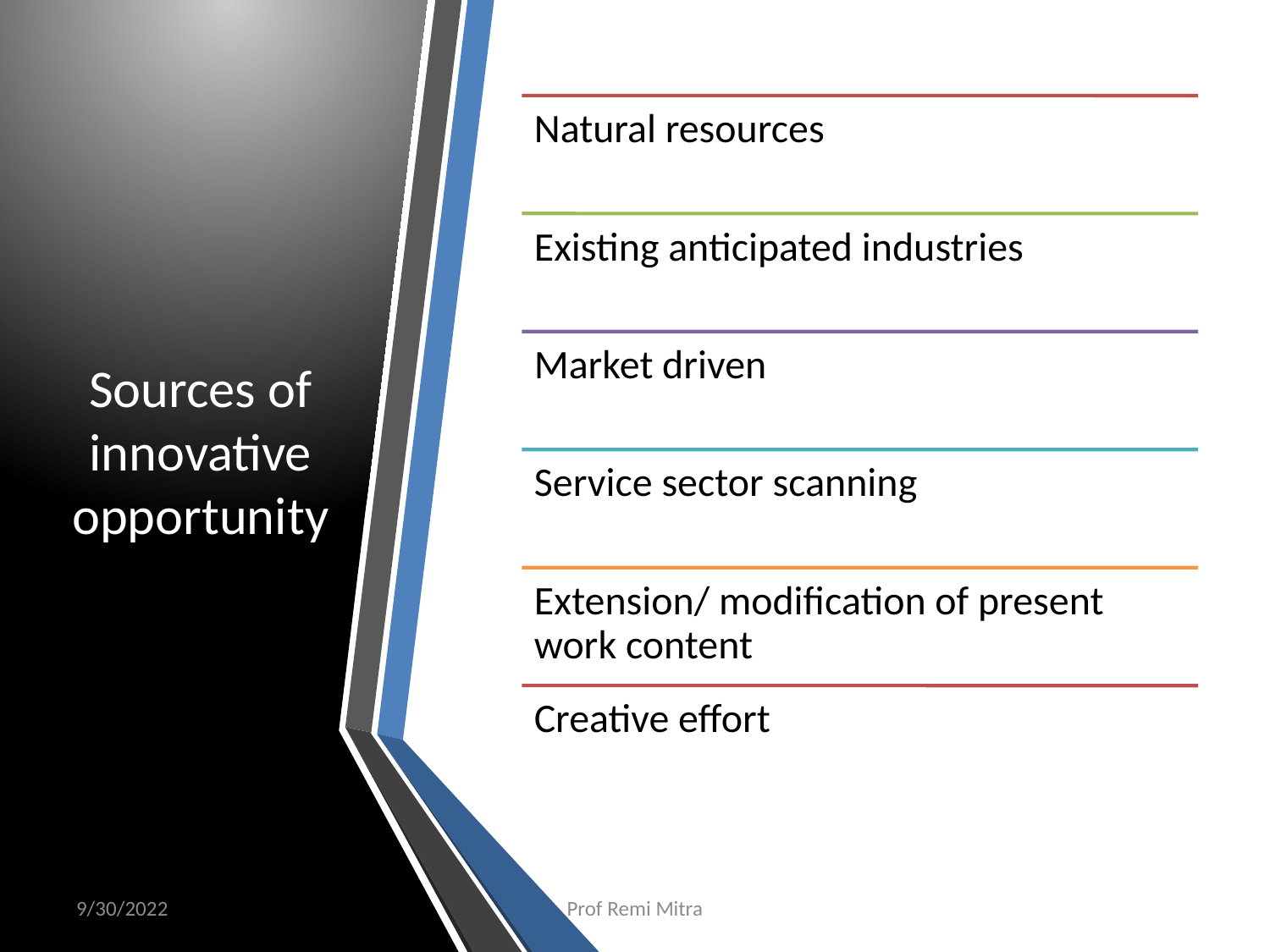

# Sources of innovative opportunity
Natural resources
Existing anticipated industries
Market driven
Service sector scanning
Extension/ modification of present work content
Creative effort
9/30/2022
Prof Remi Mitra